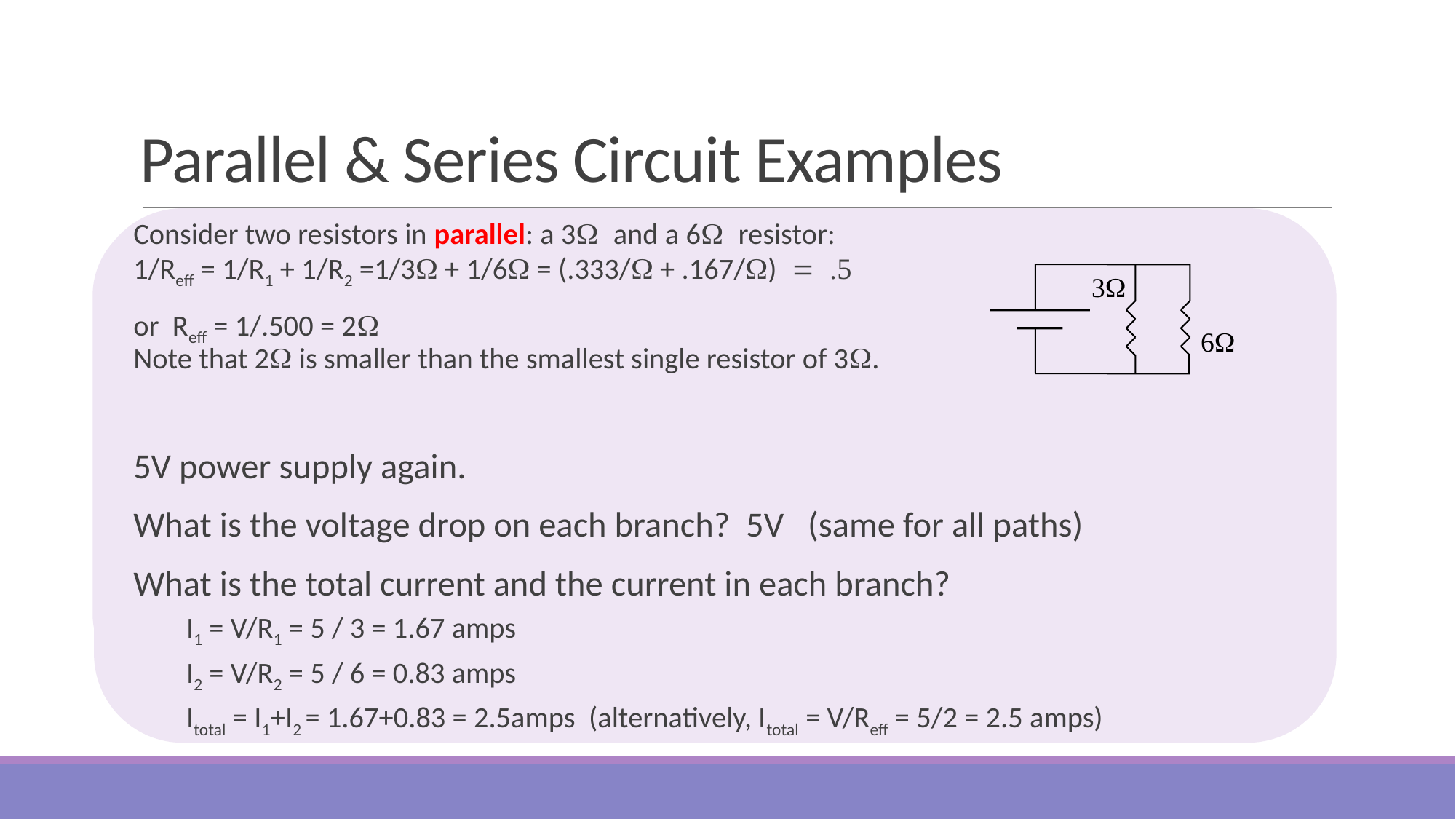

# Parallel & Series Circuit Examples

Consider two resistors in parallel: a 3Ω and a 6Ω resistor:
1/Reff = 1/R1 + 1/R2 =1/3Ω + 1/6Ω = (.333/Ω + .167/Ω) = .5
or  Reff = 1/.500 = 2Ω
Note that 2Ω is smaller than the smallest single resistor of 3Ω.

5V power supply again.
What is the voltage drop on each branch?  5V   (same for all paths)
What is the total current and the current in each branch?
I1 = V/R1 = 5 / 3 = 1.67 amps
I2 = V/R2 = 5 / 6 = 0.83 amps
Itotal = I1+I2 = 1.67+0.83 = 2.5amps  (alternatively, Itotal = V/Reff = 5/2 = 2.5 amps)

Consider two resistors in series:
a 3Ω and a 6Ω resistor:
Reff = R1 + R2 = 3Ω + 6Ω = 9Ω
Note that 9Ω is larger than the largest single resistor of 6Ω.
If the power source is 5V, what is I?
I = V/Reff = 5/9 = 0.5556 amps
What is the voltage drop across each resistor?
V1 = I*R1 = 0.5556 * 3 = 1.67V
V2 = I*R2 = 0.5556 * 6 = 3.33V
(note these add up to 5V total)

3Ω

6Ω

3Ω

6Ω